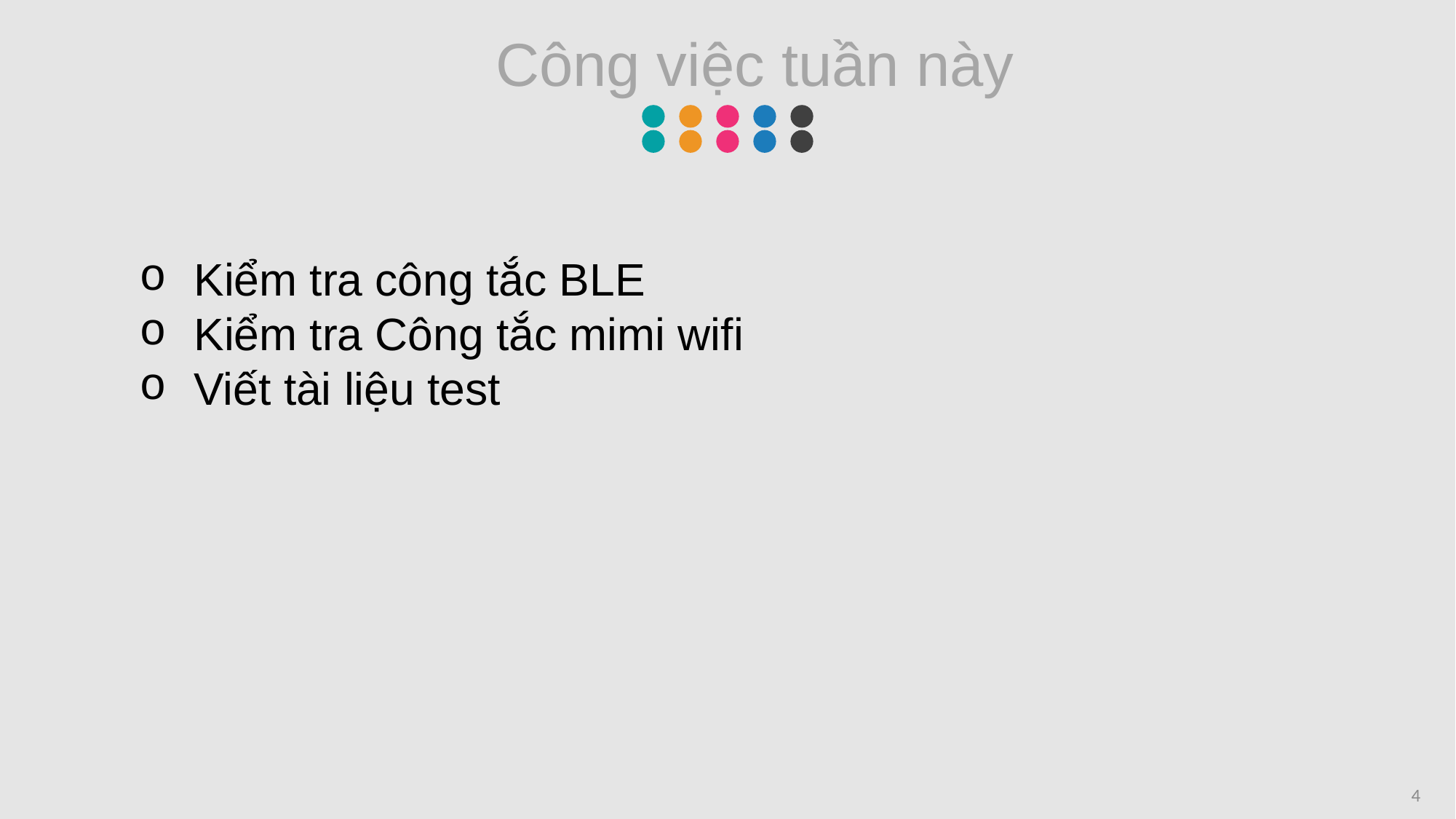

Công việc tuần này

Kiểm tra công tắc BLE
Kiểm tra Công tắc mimi wifi
Viết tài liệu test
4